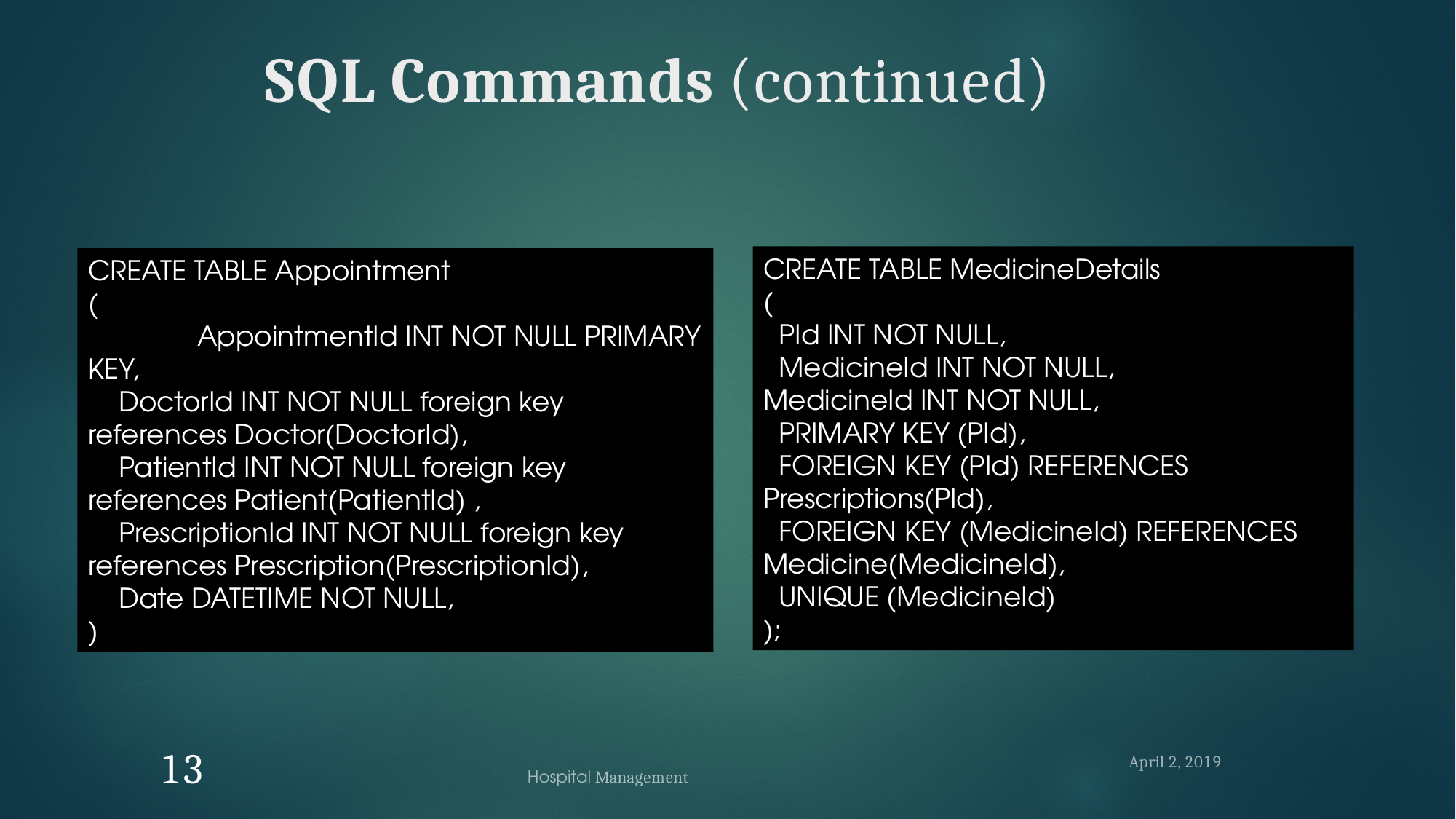

# SQL Commands (continued)
CREATE TABLE MedicineDetails
(
  PId INT NOT NULL,
  MedicineId INT NOT NULL,
MedicineId INT NOT NULL,
  PRIMARY KEY (PId),
  FOREIGN KEY (PId) REFERENCES Prescriptions(PId),
  FOREIGN KEY (MedicineId) REFERENCES Medicine(MedicineId),
  UNIQUE (MedicineId)
);
CREATE TABLE Appointment
(
	AppointmentId INT NOT NULL PRIMARY KEY,
    DoctorId INT NOT NULL foreign key references Doctor(DoctorId),
    PatientId INT NOT NULL foreign key references Patient(PatientId) ,
    PrescriptionId INT NOT NULL foreign key references Prescription(PrescriptionId),
    Date DATETIME NOT NULL,
)
13